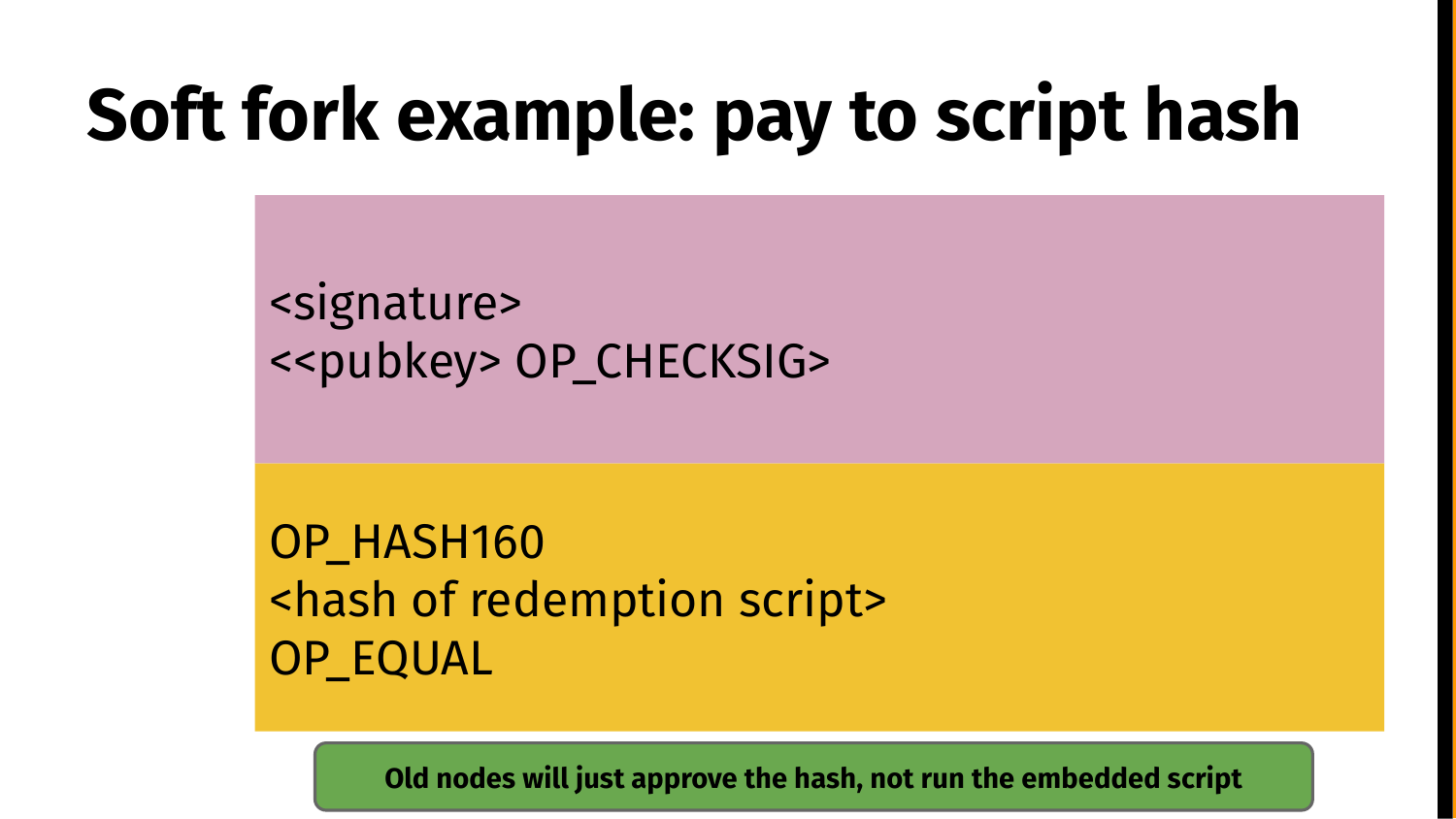

Soft fork example: pay to script hash
<signature>
<<pubkey> OP_CHECKSIG>
OP_HASH160
<hash of redemption script>
OP_EQUAL
Old nodes will just approve the hash, not run the embedded script